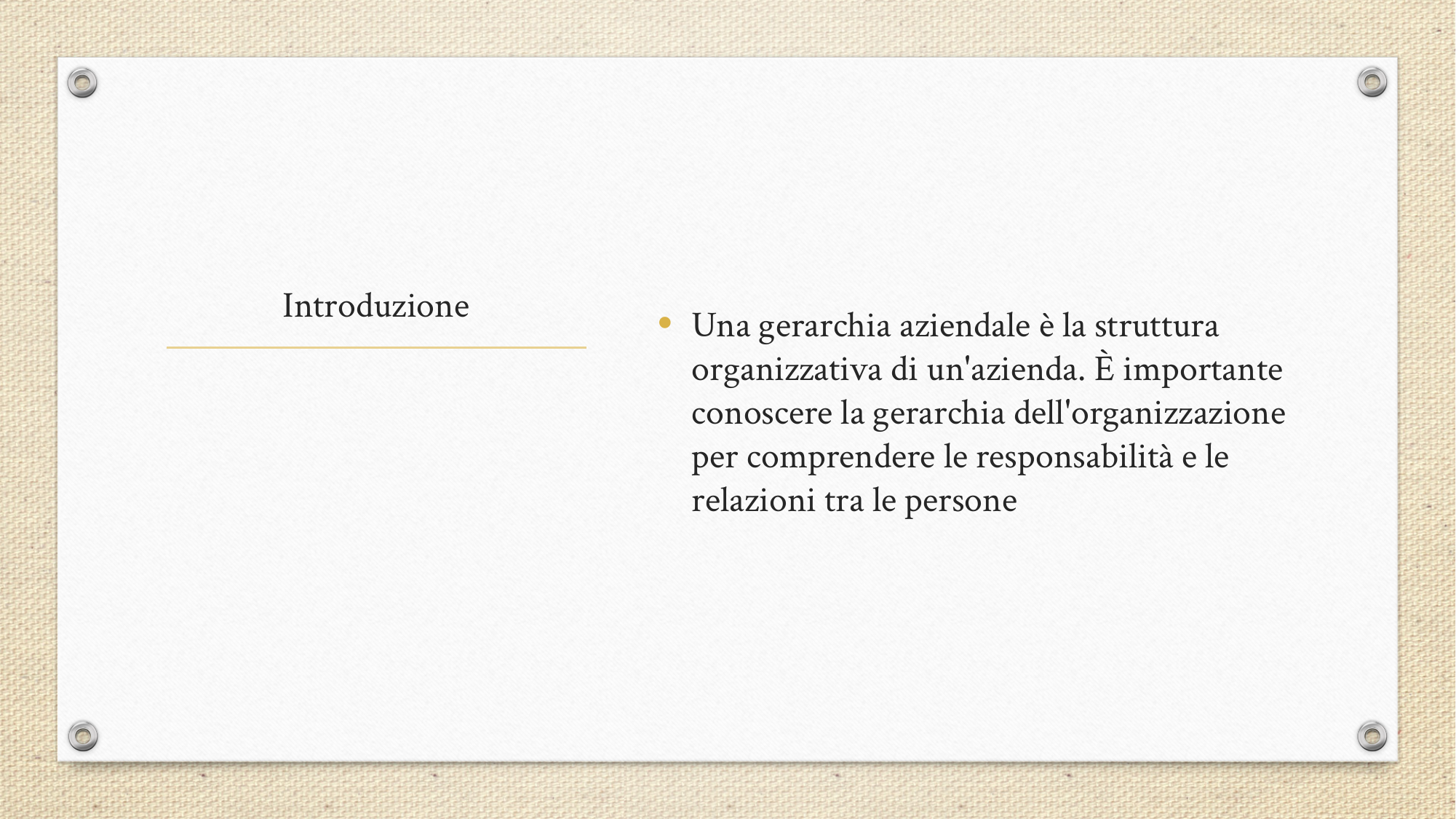

Una gerarchia aziendale è la struttura organizzativa di un'azienda. È importante conoscere la gerarchia dell'organizzazione per comprendere le responsabilità e le relazioni tra le persone
# Introduzione